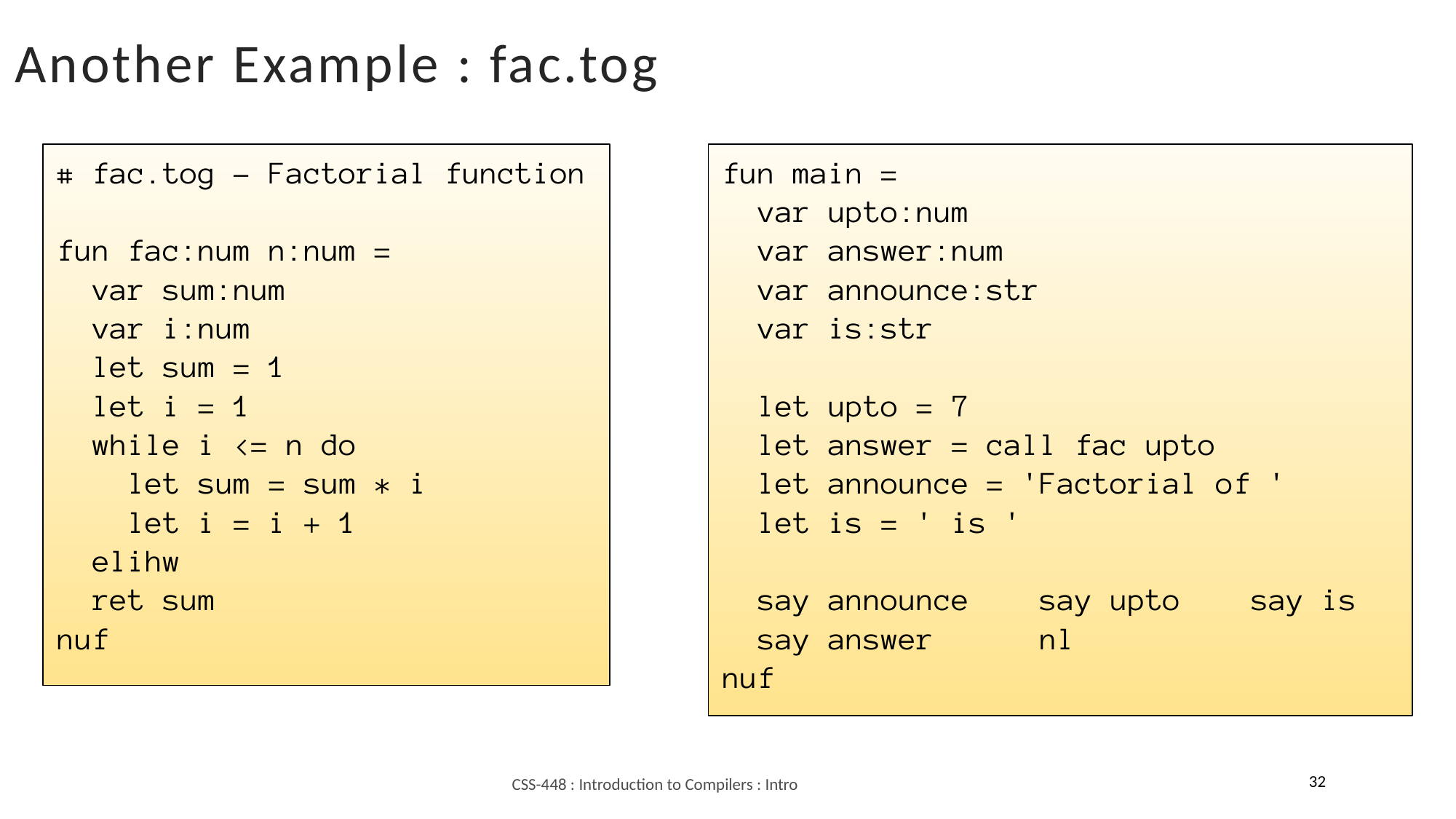

Another Example : fac.tog
# fac.tog - Factorial function

fun fac:num n:num =
  var sum:num
  var i:num
  let sum = 1
  let i = 1
  while i <= n do
    let sum = sum * i
    let i = i + 1
  elihw
  ret sum
nuf
fun main =
  var upto:num
  var answer:num
  var announce:str
  var is:str

  let upto = 7
  let answer = call fac upto
  let announce = 'Factorial of '
  let is = ' is '

  say announce    say upto    say is
  say answer      nl
nuf
32
CSS-448 : Introduction to Compilers : Intro